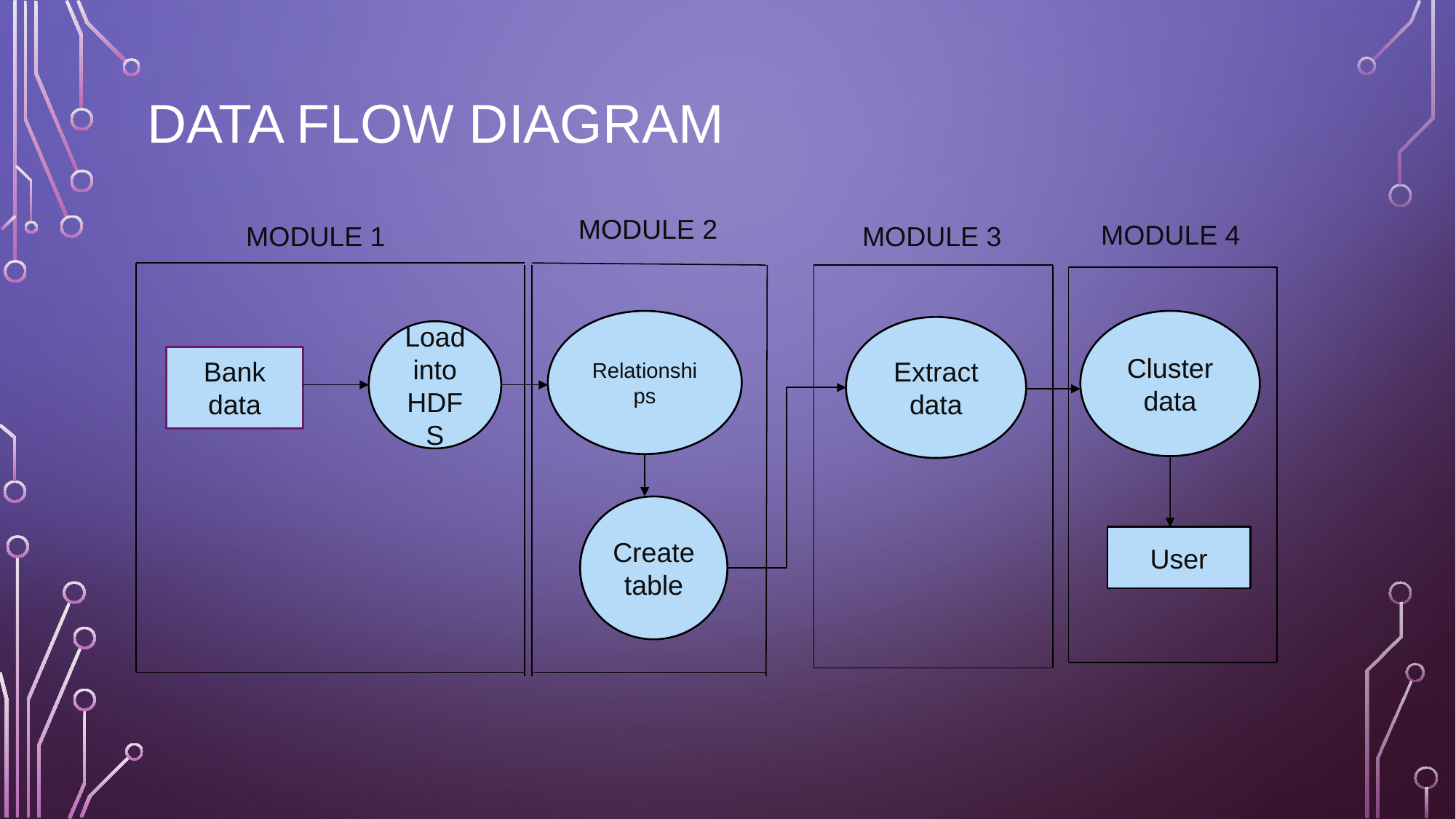

# DATA FLOW DIAGRAM
MODULE 2
MODULE 4
MODULE 1
MODULE 3
Relationships
Cluster data
Extract data
Load into HDFS
Bank data
Create table
User